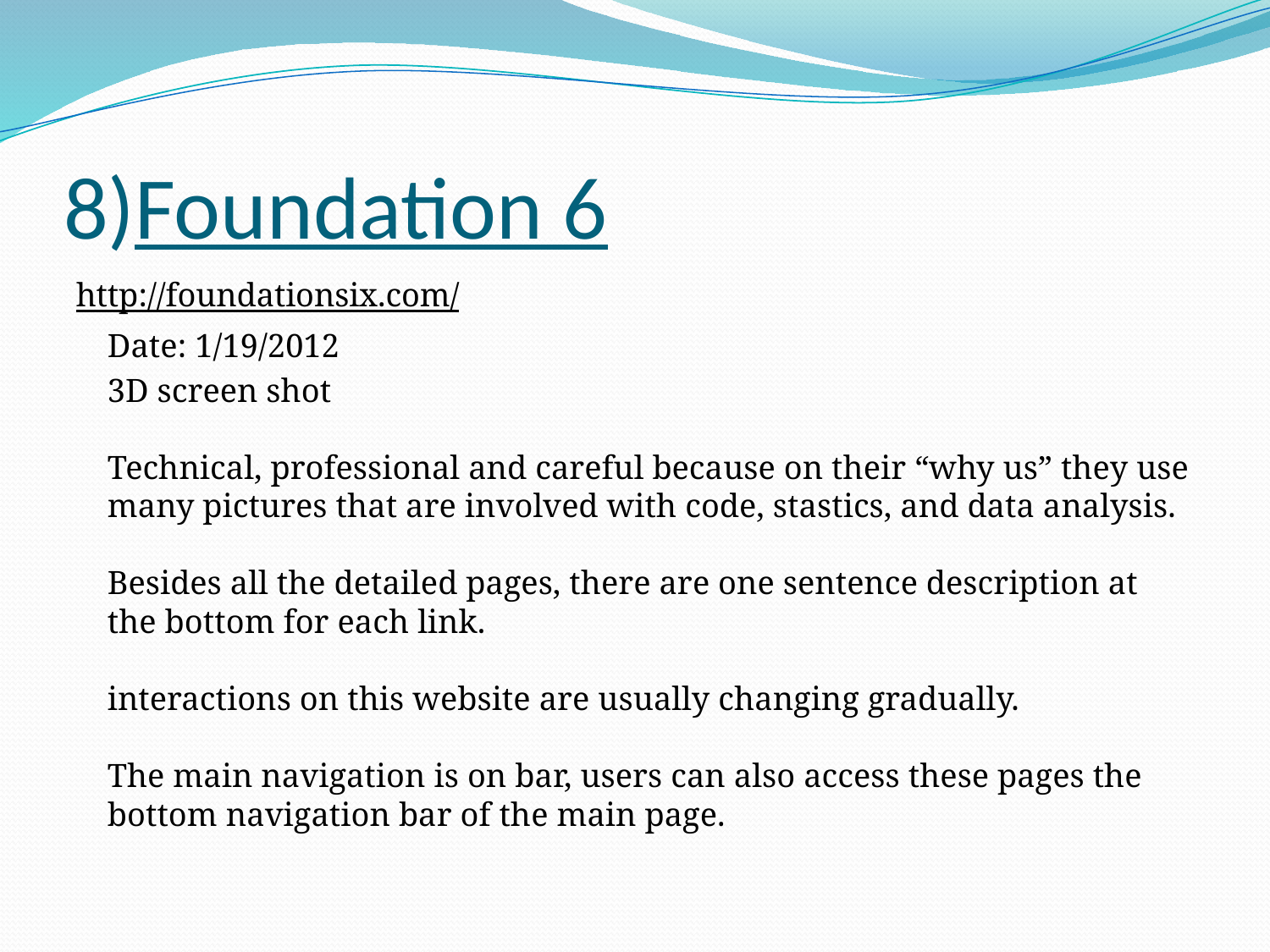

# 8)Foundation 6
http://foundationsix.com/
	Date: 1/19/2012
	3D screen shot
Technical, professional and careful because on their “why us” they use many pictures that are involved with code, stastics, and data analysis.
Besides all the detailed pages, there are one sentence description at the bottom for each link.
interactions on this website are usually changing gradually.
The main navigation is on bar, users can also access these pages the bottom navigation bar of the main page.